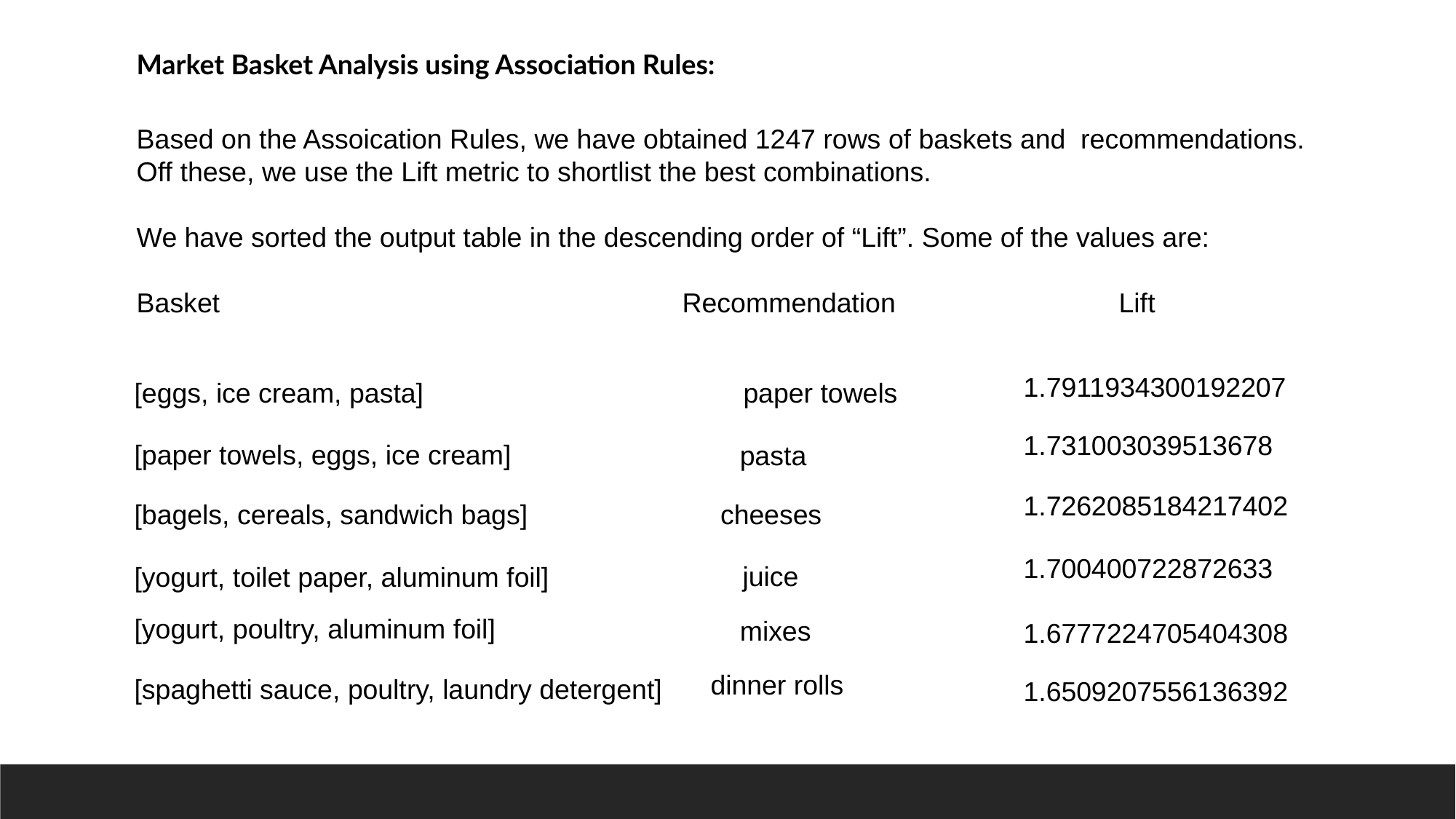

Market Basket Analysis using Association Rules:

Based on the Assoication Rules, we have obtained 1247 rows of baskets and  recommendations. Off these, we use the Lift metric to shortlist the best combinations.

We have sorted the output table in the descending order of “Lift”. Some of the values are:

Basket 					Recommendation			Lift

| 1.7911934300192207 |
| --- |
| [eggs, ice cream, pasta] paper towels |
| --- |
|  |
| 1.731003039513678 |
| --- |
| [paper towels, eggs, ice cream] |
| --- |
| pasta |
| --- |
| 1.7262085184217402 |
| --- |
| [bagels, cereals, sandwich bags] |
| --- |
| cheeses |
| --- |
| 1.700400722872633 |
| --- |
| juice |
| --- |
| [yogurt, toilet paper, aluminum foil] |
| --- |
| [yogurt, poultry, aluminum foil] |
| --- |
| mixes |
| --- |
| 1.6777224705404308 |
| --- |
| dinner rolls |
| --- |
| [spaghetti sauce, poultry, laundry detergent] |
| --- |
| 1.6509207556136392 |
| --- |